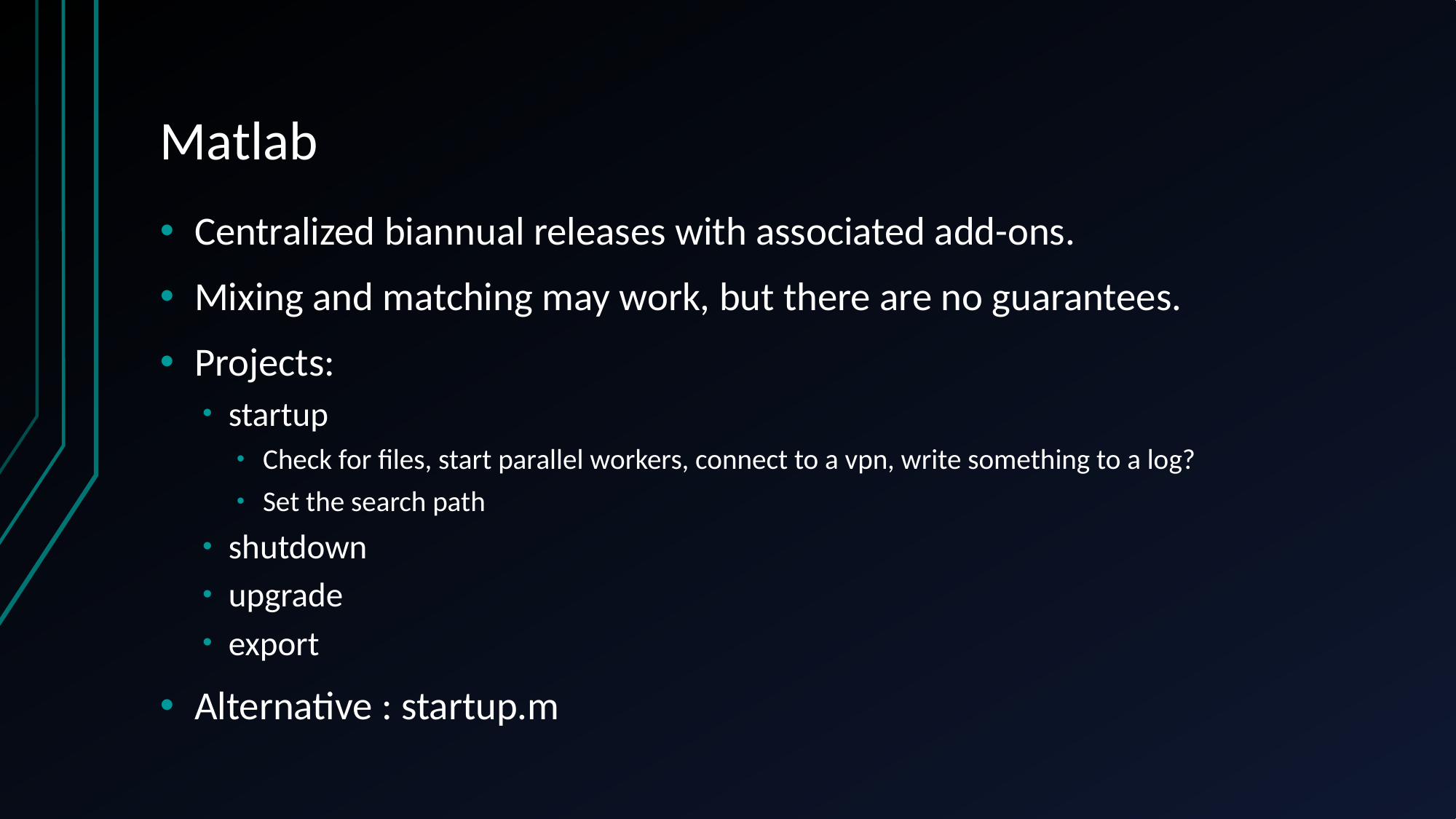

# Matlab
Centralized biannual releases with associated add-ons.
Mixing and matching may work, but there are no guarantees.
Projects:
startup
Check for files, start parallel workers, connect to a vpn, write something to a log?
Set the search path
shutdown
upgrade
export
Alternative : startup.m